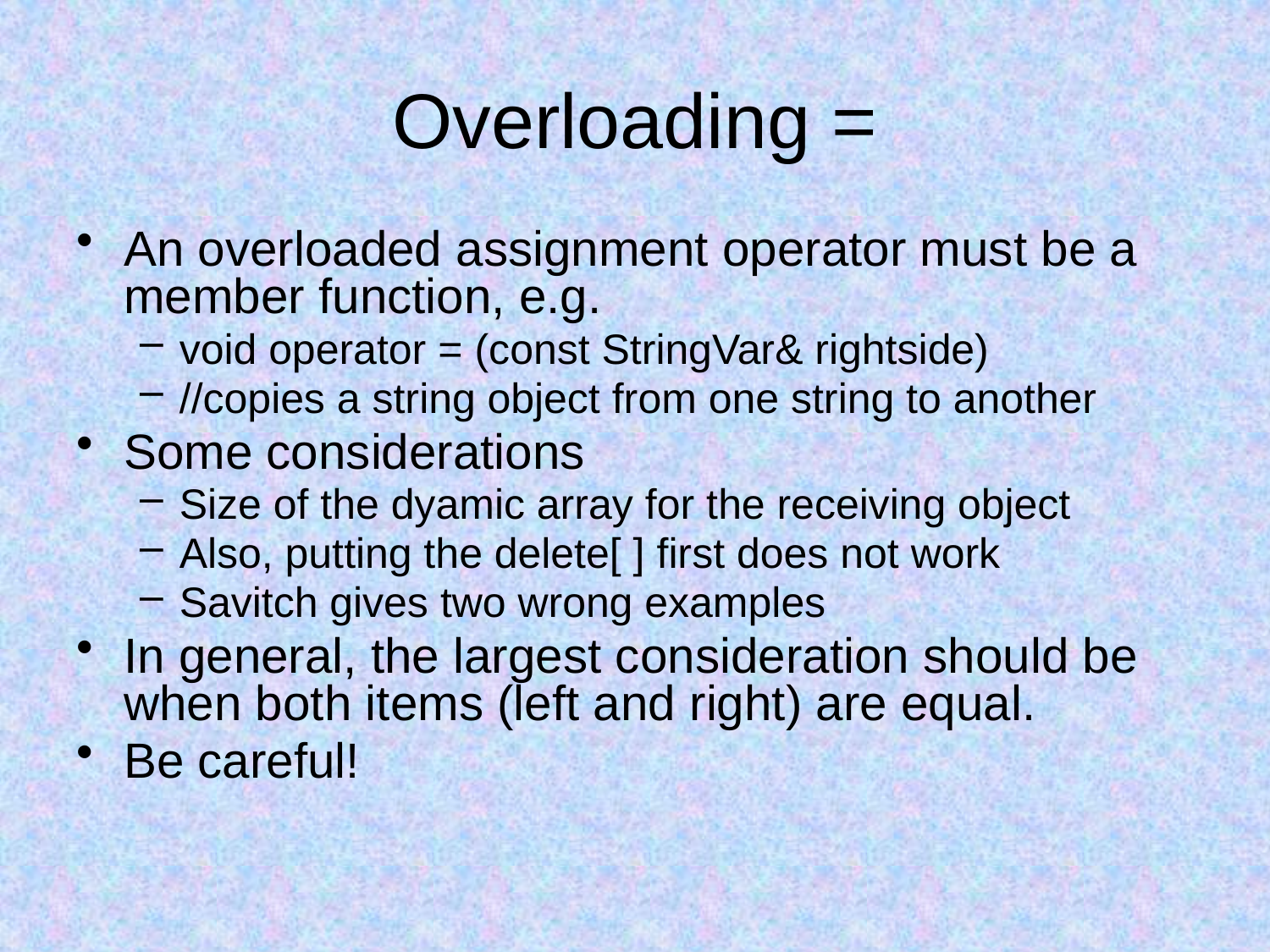

# Overloading =
An overloaded assignment operator must be a member function, e.g.
void operator = (const StringVar& rightside)
//copies a string object from one string to another
Some considerations
Size of the dyamic array for the receiving object
Also, putting the delete[ ] first does not work
Savitch gives two wrong examples
In general, the largest consideration should be when both items (left and right) are equal.
Be careful!